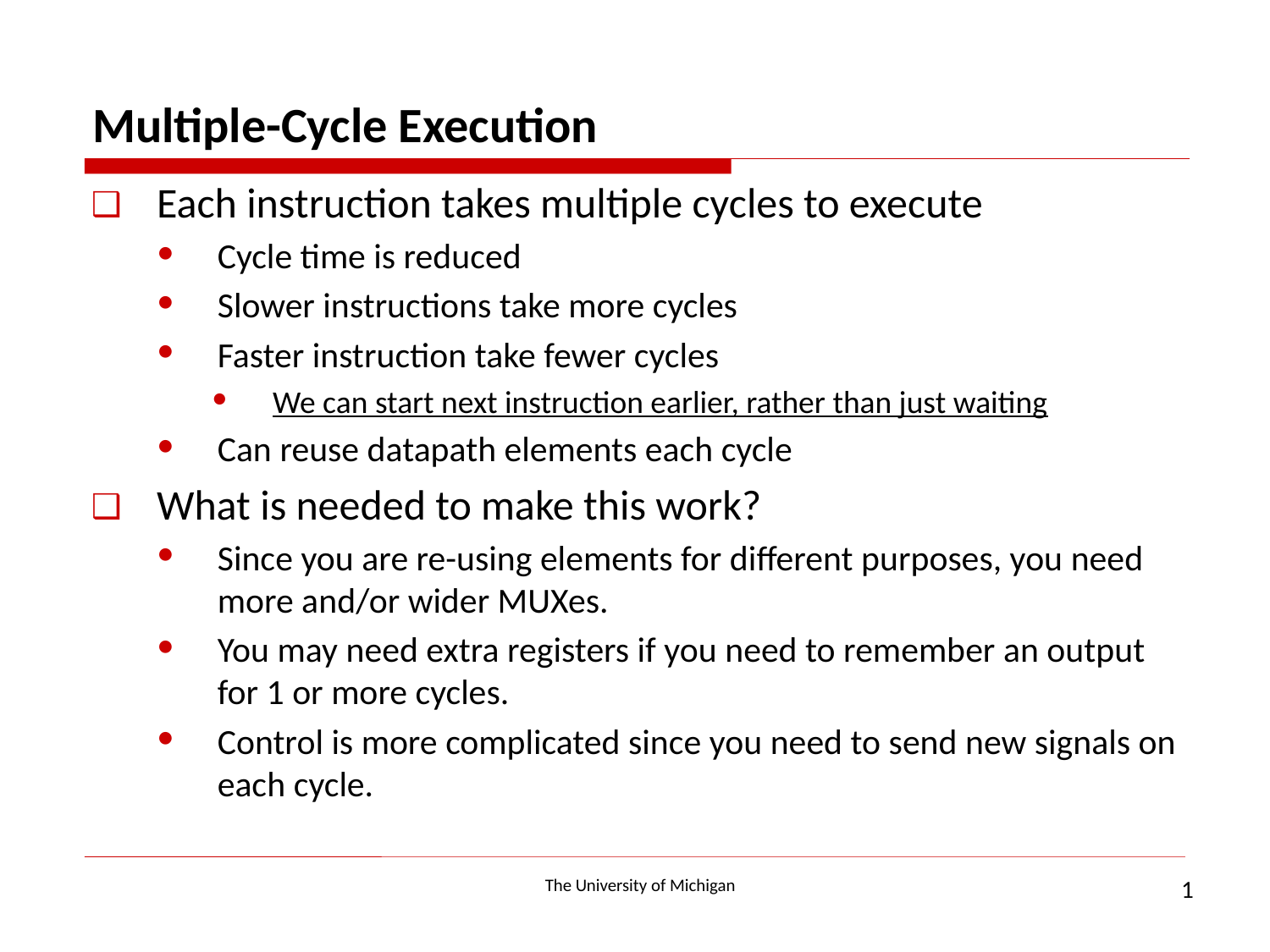

Multiple-Cycle Execution
Each instruction takes multiple cycles to execute
Cycle time is reduced
Slower instructions take more cycles
Faster instruction take fewer cycles
We can start next instruction earlier, rather than just waiting
Can reuse datapath elements each cycle
What is needed to make this work?
Since you are re-using elements for different purposes, you need more and/or wider MUXes.
You may need extra registers if you need to remember an output for 1 or more cycles.
Control is more complicated since you need to send new signals on each cycle.
1